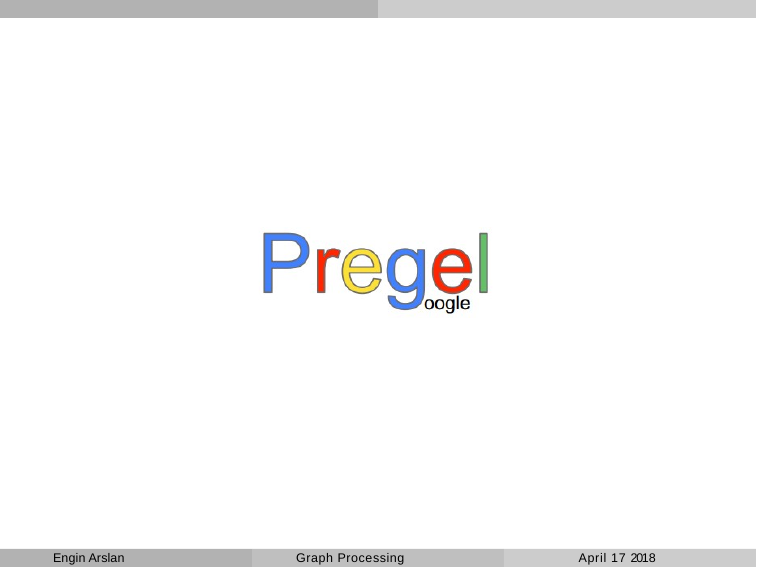

Engin Arslan
Graph Processing
April 17 2018